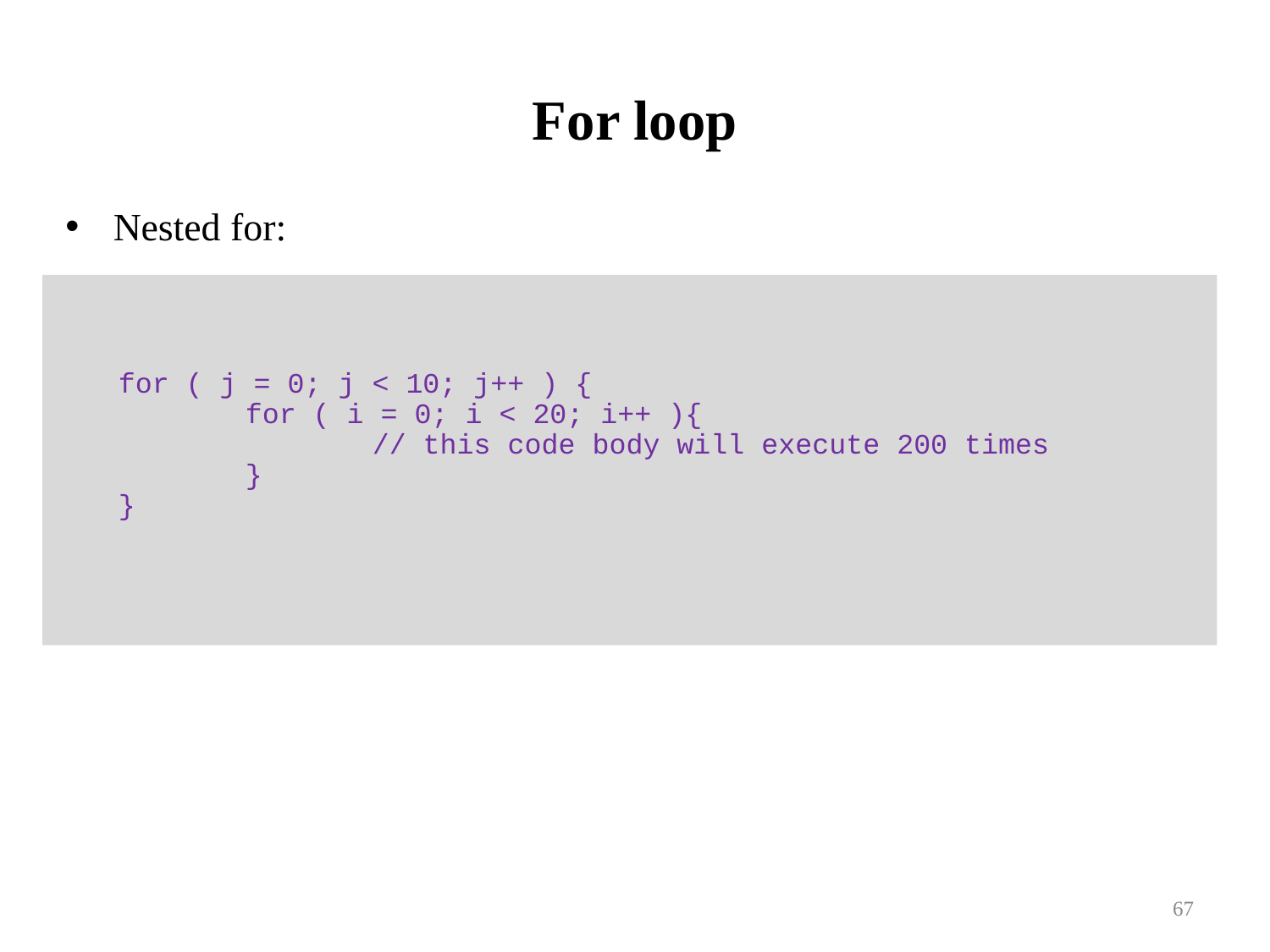

# For loop
Nested for:

for ( j = 0; j < 10; j++ ) {
	for ( i = 0; i < 20; i++ ){
		// this code body will execute 200 times
	}
}

67